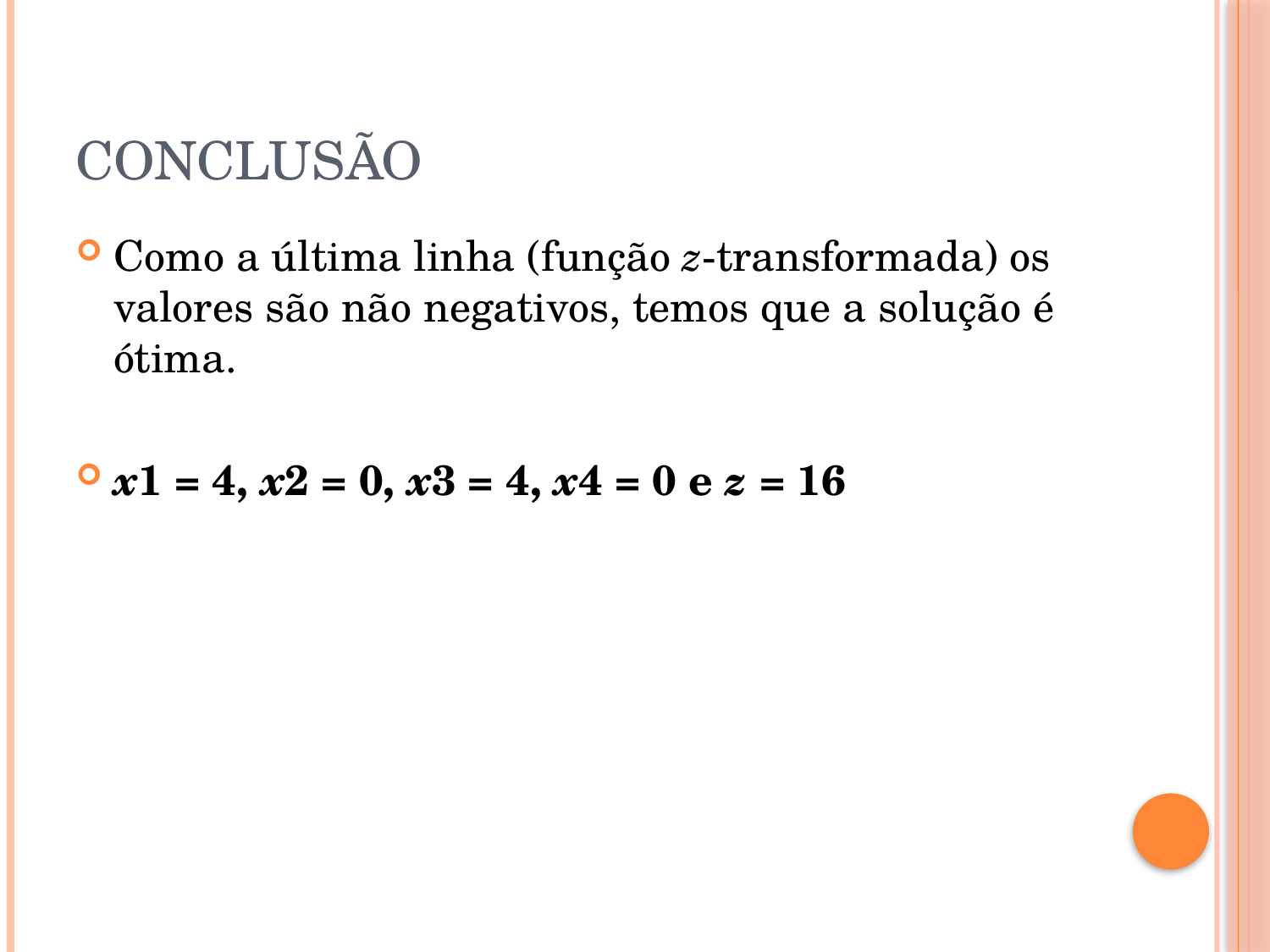

# Conclusão
Como a última linha (função z-transformada) os valores são não negativos, temos que a solução é ótima.

x1 = 4, x2 = 0, x3 = 4, x4 = 0 e z = 16